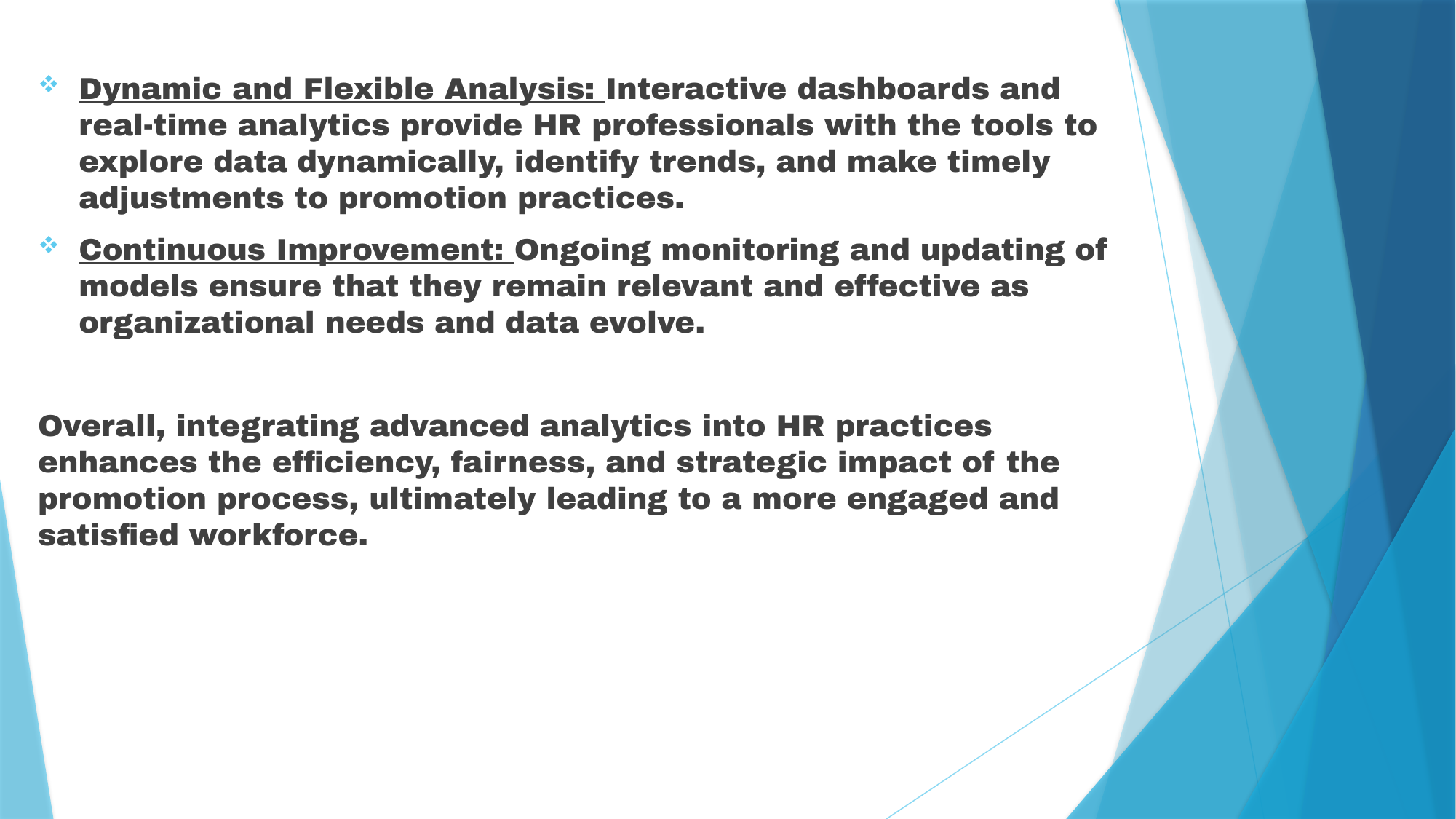

Dynamic and Flexible Analysis: Interactive dashboards and real-time analytics provide HR professionals with the tools to explore data dynamically, identify trends, and make timely adjustments to promotion practices.
Continuous Improvement: Ongoing monitoring and updating of models ensure that they remain relevant and effective as organizational needs and data evolve.

Overall, integrating advanced analytics into HR practices enhances the efficiency, fairness, and strategic impact of the promotion process, ultimately leading to a more engaged and satisfied workforce.